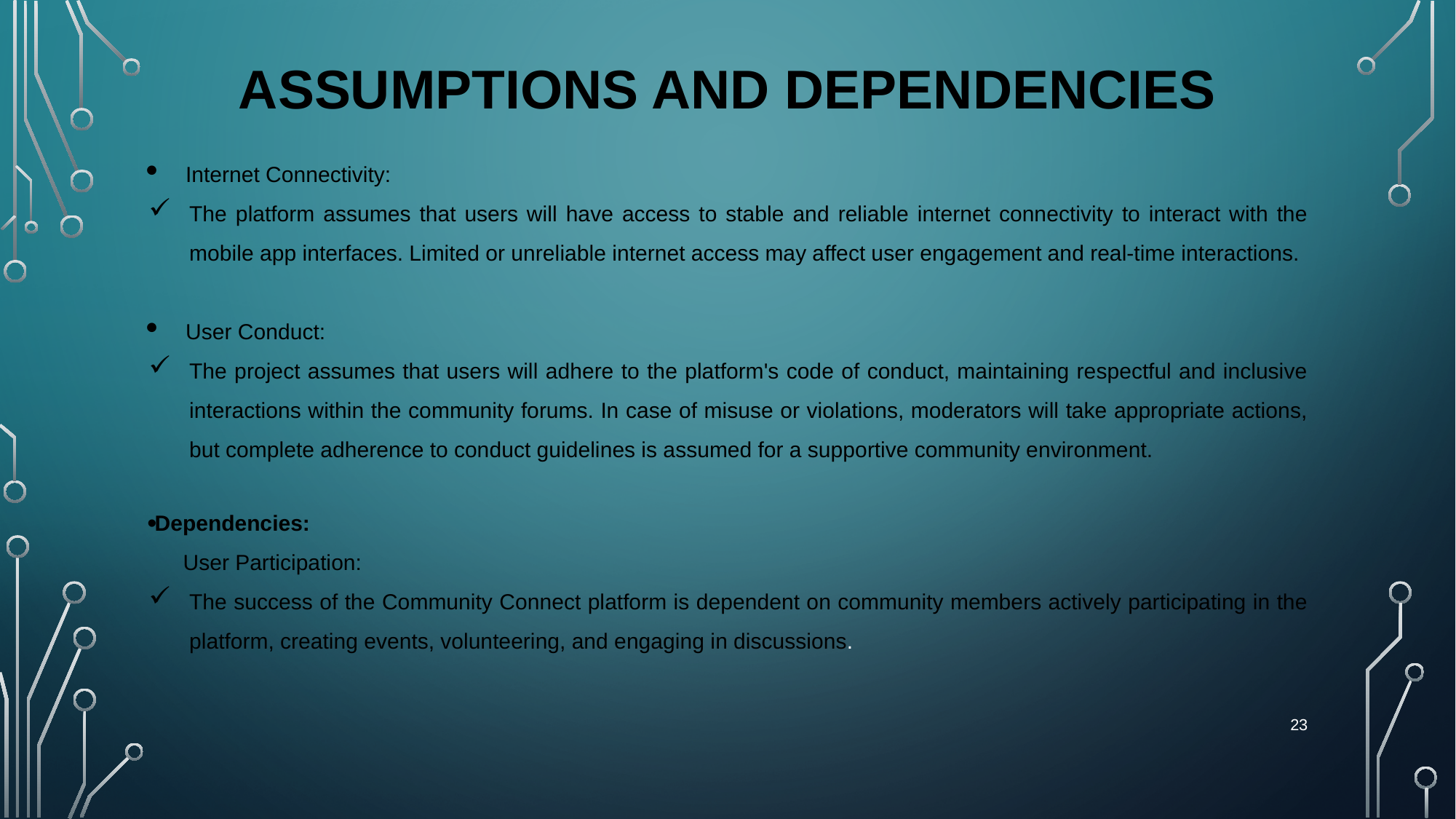

# Assumptions and Dependencies
Internet Connectivity:
The platform assumes that users will have access to stable and reliable internet connectivity to interact with the mobile app interfaces. Limited or unreliable internet access may affect user engagement and real-time interactions.

User Conduct:
The project assumes that users will adhere to the platform's code of conduct, maintaining respectful and inclusive interactions within the community forums. In case of misuse or violations, moderators will take appropriate actions, but complete adherence to conduct guidelines is assumed for a supportive community environment.

Dependencies:
      User Participation:
The success of the Community Connect platform is dependent on community members actively participating in the platform, creating events, volunteering, and engaging in discussions.

23